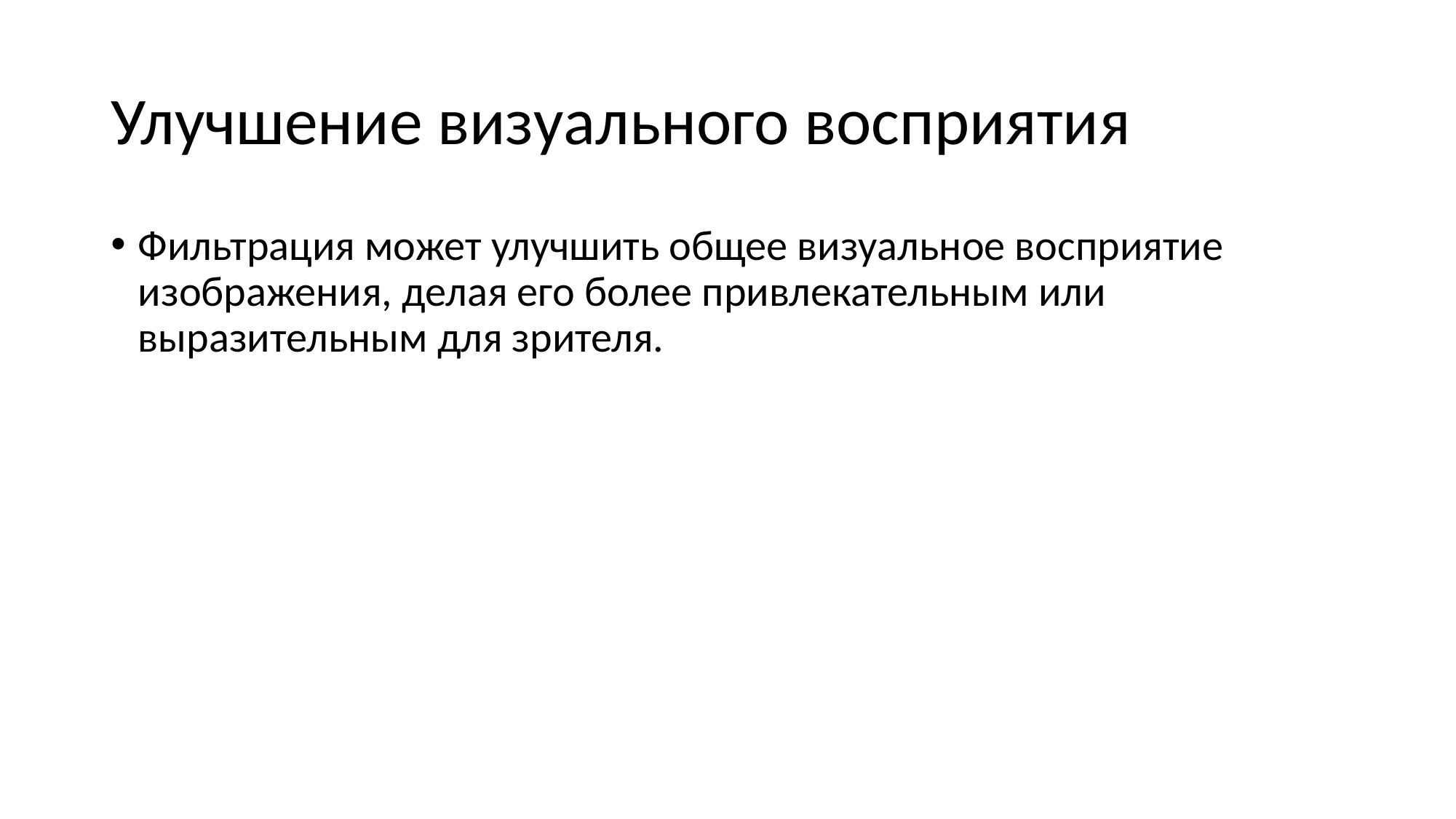

# Улучшение визуального восприятия
Фильтрация может улучшить общее визуальное восприятие изображения, делая его более привлекательным или выразительным для зрителя.